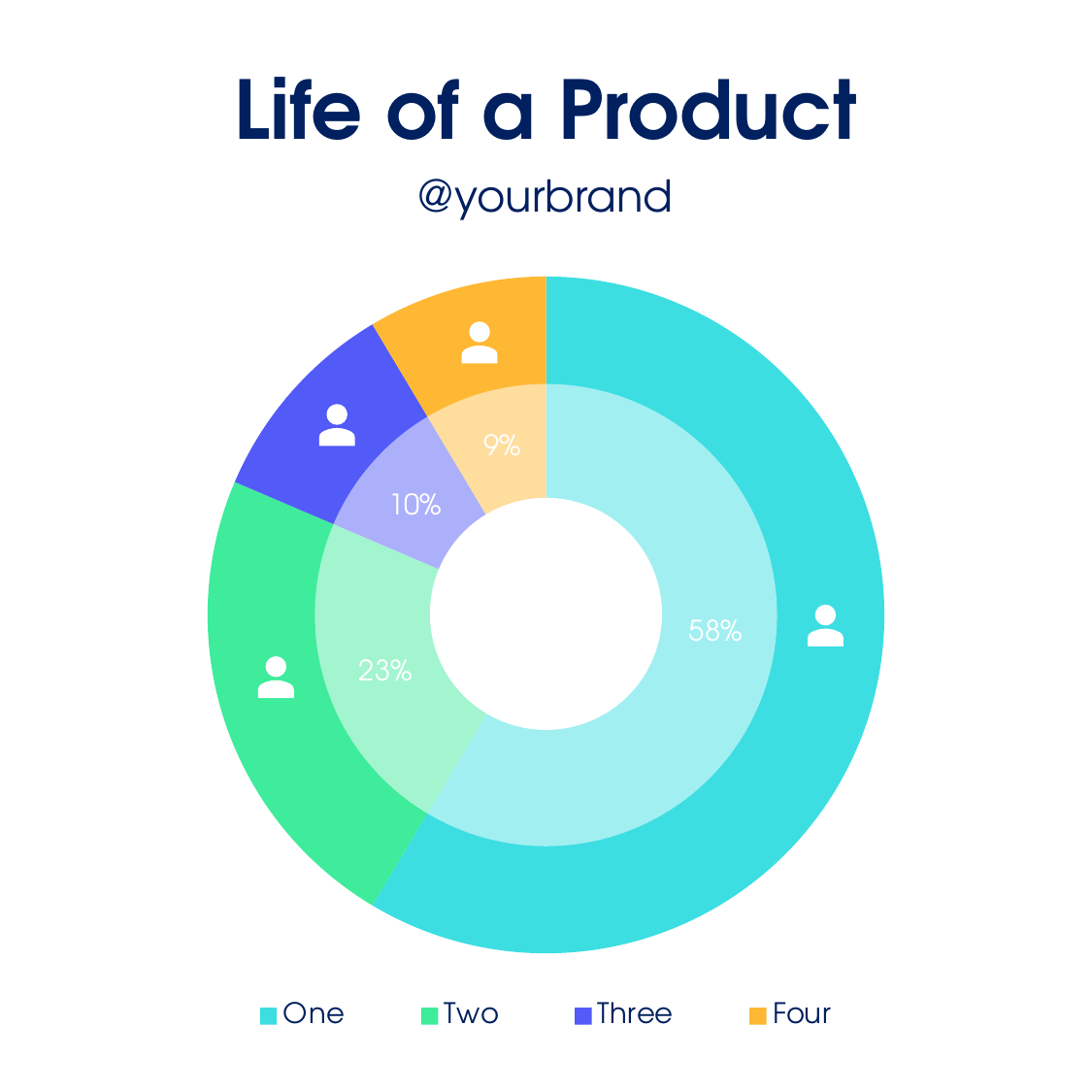

Life of a Product
@yourbrand

### Chart

| Category | Sales |
|---|---|
| One | 8.2 |
| Two | 3.2 |
| Three | 1.4 |
| Four | 1.2 |

9%
10%

58%

23%